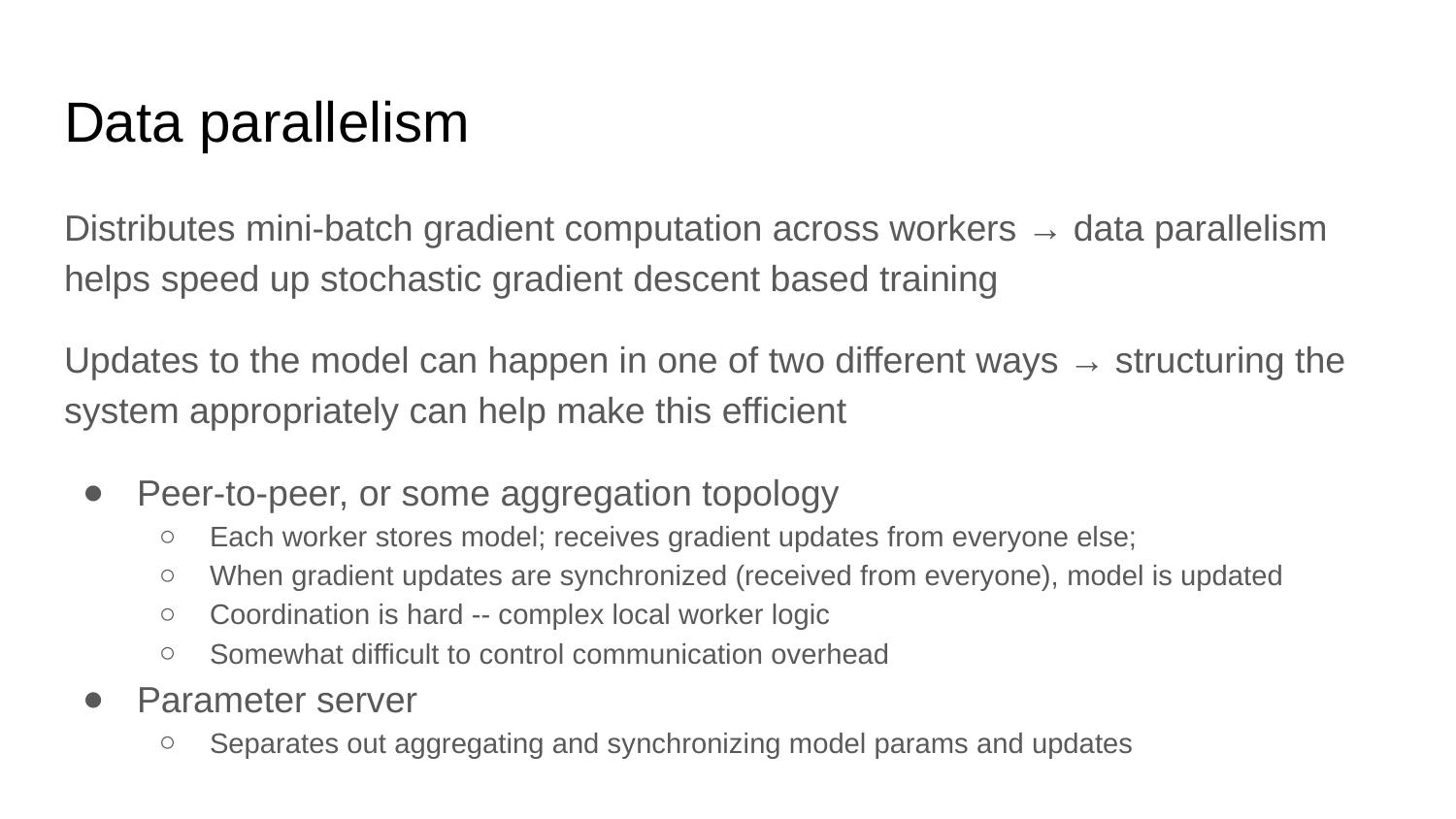

# Data parallelism
Distributes mini-batch gradient computation across workers → data parallelism helps speed up stochastic gradient descent based training
Updates to the model can happen in one of two different ways → structuring the system appropriately can help make this efficient
Peer-to-peer, or some aggregation topology
Each worker stores model; receives gradient updates from everyone else;
When gradient updates are synchronized (received from everyone), model is updated
Coordination is hard -- complex local worker logic
Somewhat difficult to control communication overhead
Parameter server
Separates out aggregating and synchronizing model params and updates